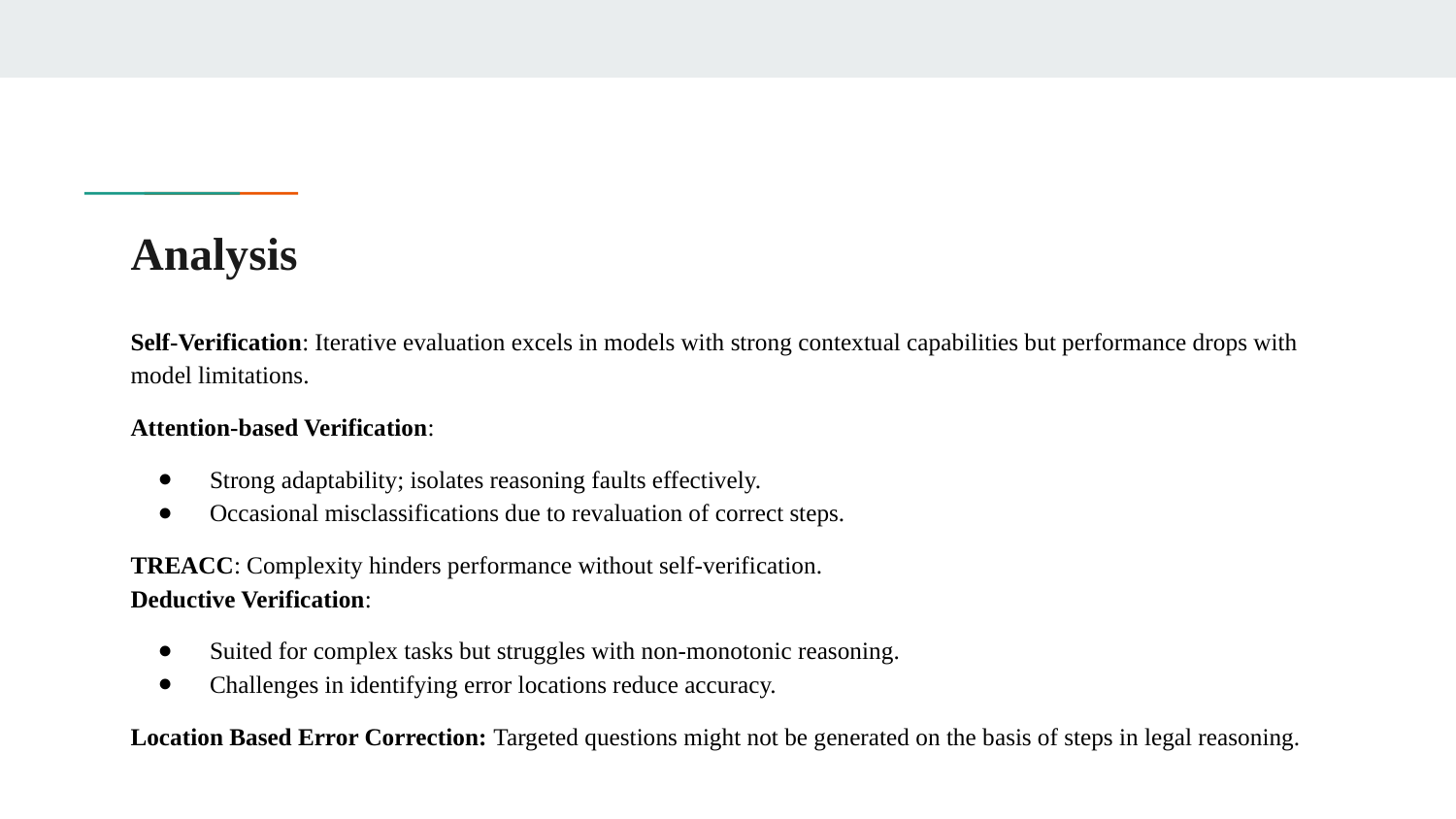

# Analysis
Self-Verification: Iterative evaluation excels in models with strong contextual capabilities but performance drops with model limitations.
Attention-based Verification:
Strong adaptability; isolates reasoning faults effectively.
Occasional misclassifications due to revaluation of correct steps.
TREACC: Complexity hinders performance without self-verification.
Deductive Verification:
Suited for complex tasks but struggles with non-monotonic reasoning.
Challenges in identifying error locations reduce accuracy.
Location Based Error Correction: Targeted questions might not be generated on the basis of steps in legal reasoning.